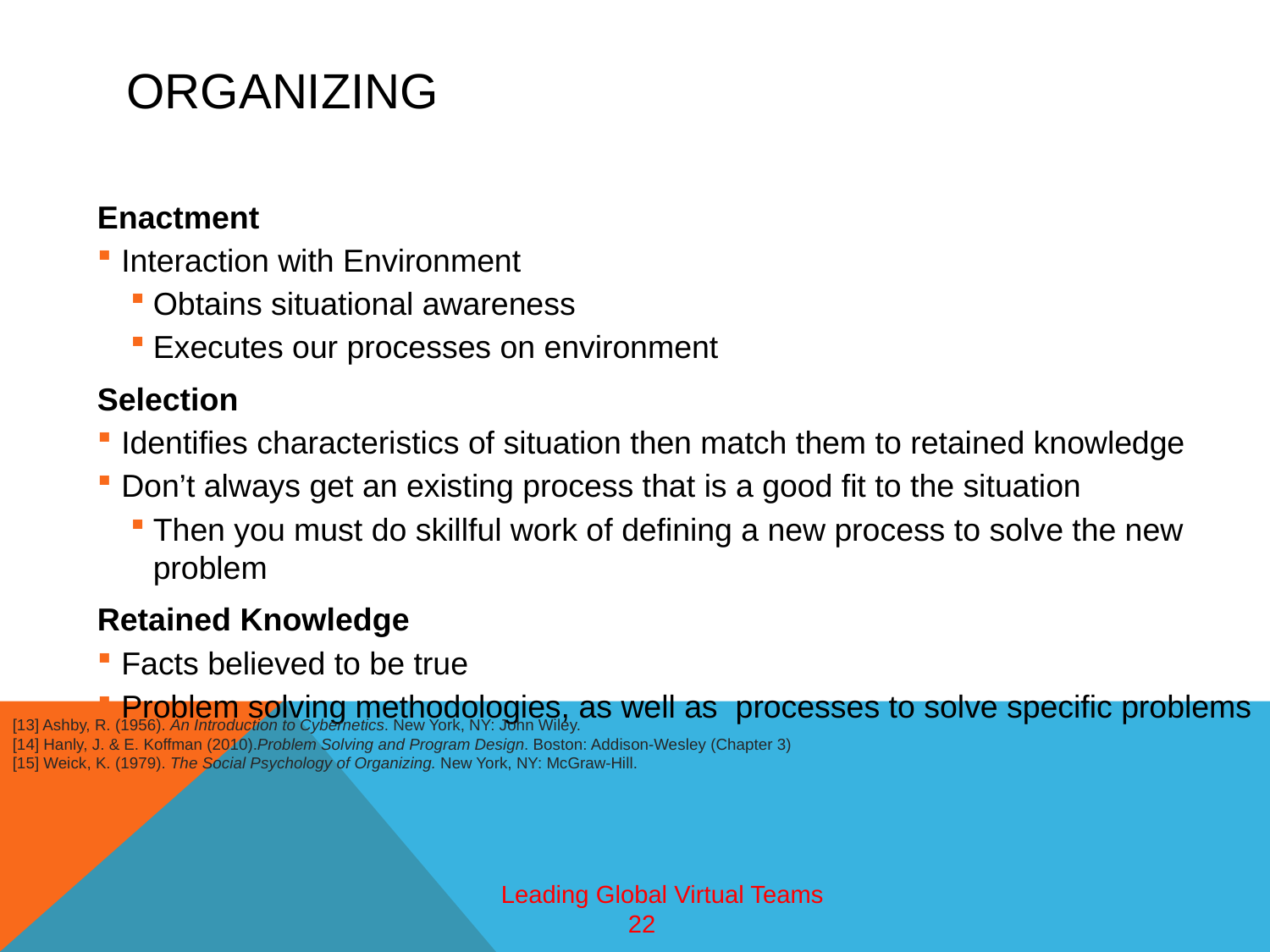

# Organizing
Enactment
Interaction with Environment
Obtains situational awareness
Executes our processes on environment
Selection
Identifies characteristics of situation then match them to retained knowledge
Don’t always get an existing process that is a good fit to the situation
Then you must do skillful work of defining a new process to solve the new problem
Retained Knowledge
Facts believed to be true
Problem solving methodologies, as well as  processes to solve specific problems

[13] Ashby, R. (1956). An Introduction to Cybernetics. New York, NY: John Wiley.
[14] Hanly, J. & E. Koffman (2010).Problem Solving and Program Design. Boston: Addison-Wesley (Chapter 3)
[15] Weick, K. (1979). The Social Psychology of Organizing. New York, NY: McGraw-Hill.